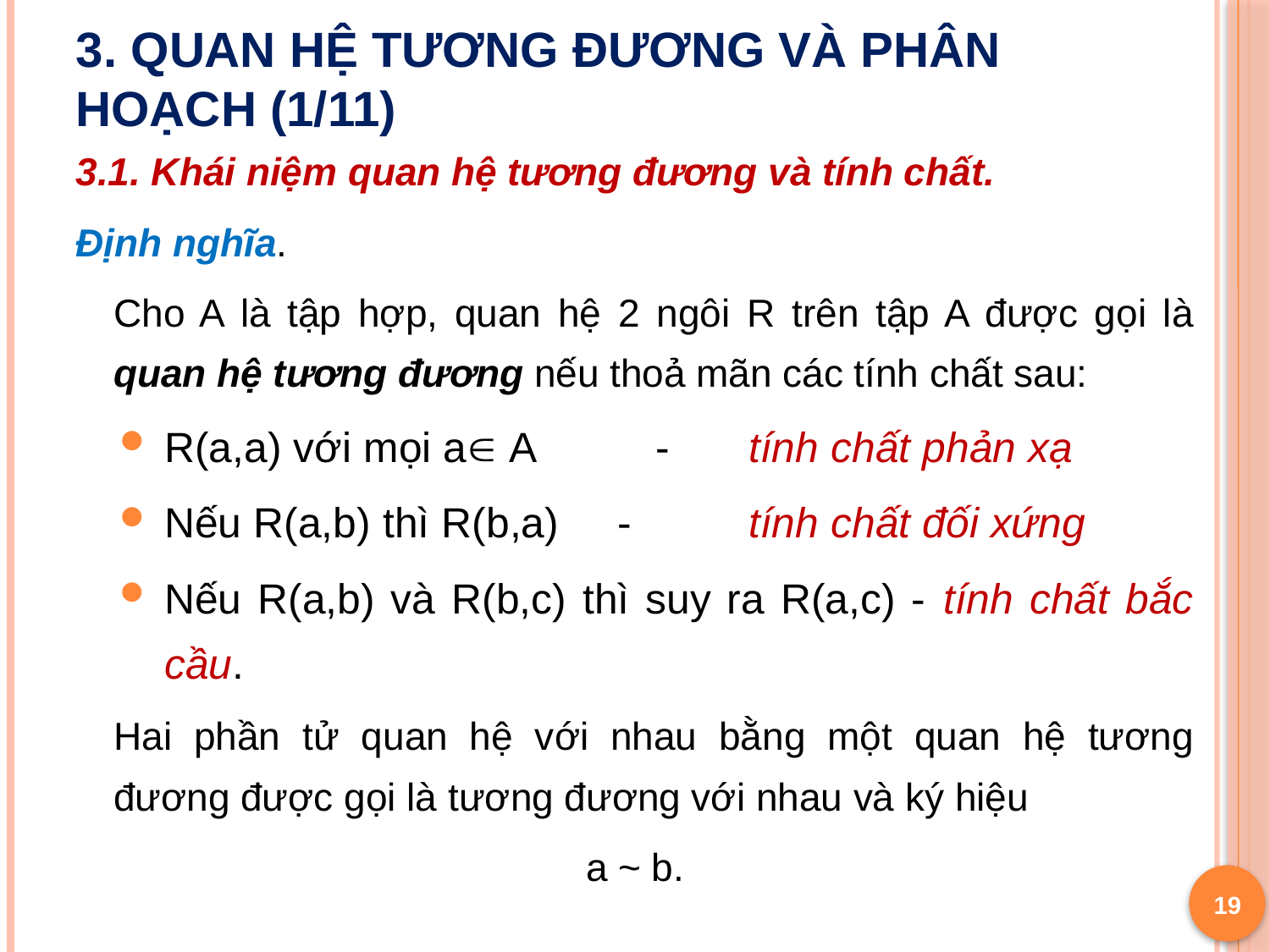

# 3. Quan hệ tương đương và phân hoạch (1/11)
3.1. Khái niệm quan hệ tương đương và tính chất.
Định nghĩa.
	Cho A là tập hợp, quan hệ 2 ngôi R trên tập A được gọi là quan hệ tương đương nếu thoả mãn các tính chất sau:
R(a,a) với mọi a∈ A 	  -	tính chất phản xạ
Nếu R(a,b) thì R(b,a)     -	tính chất đối xứng
Nếu R(a,b) và R(b,c) thì suy ra R(a,c) - tính chất bắc cầu.
	Hai phần tử quan hệ với nhau bằng một quan hệ tương đương được gọi là tương đương với nhau và ký hiệu
a ~ b.
19